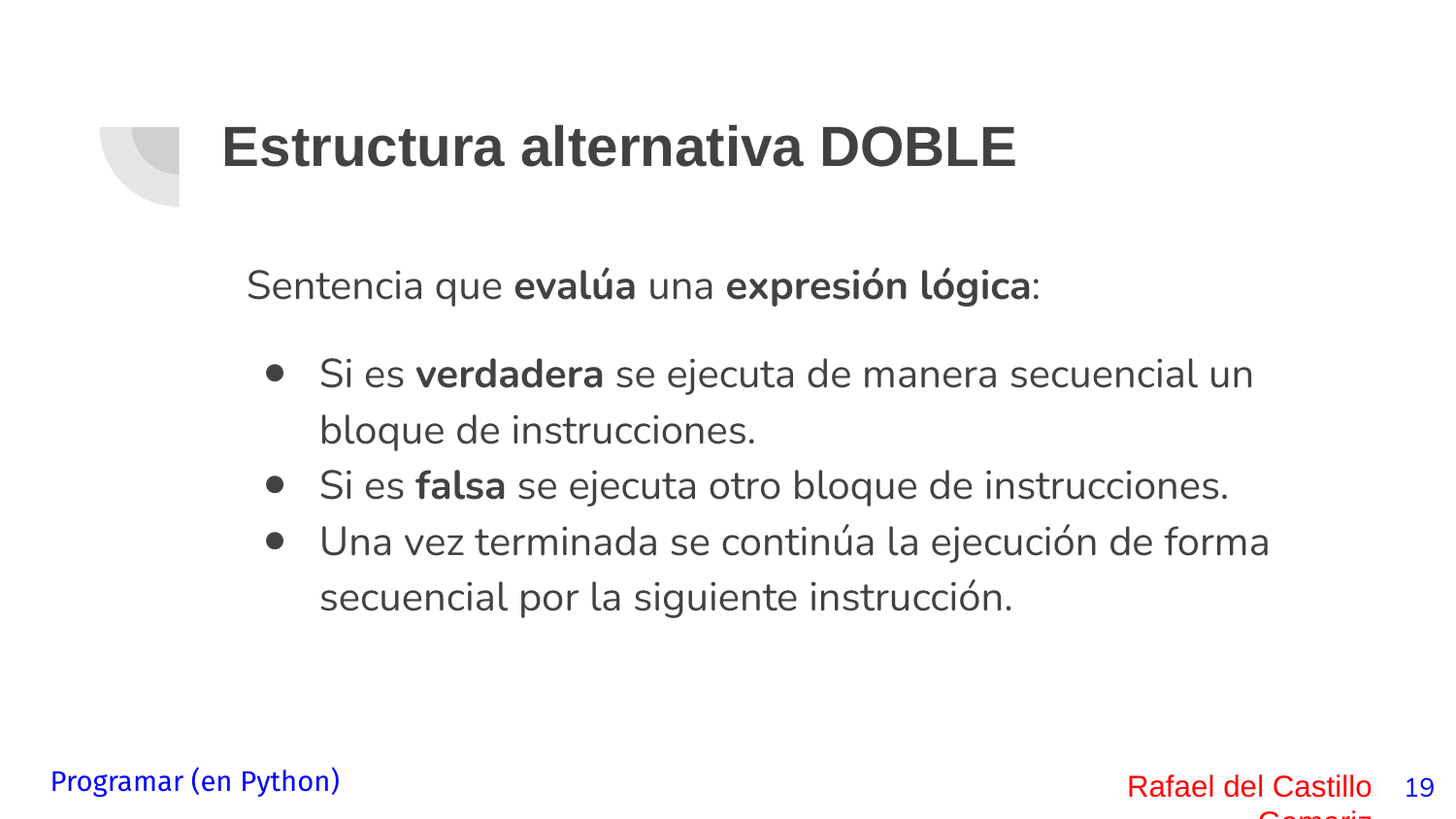

# Estructura alternativa DOBLE
Sentencia que evalúa una expresión lógica:
Si es verdadera se ejecuta de manera secuencial un bloque de instrucciones.
Si es falsa se ejecuta otro bloque de instrucciones.
Una vez terminada se continúa la ejecución de forma secuencial por la siguiente instrucción.